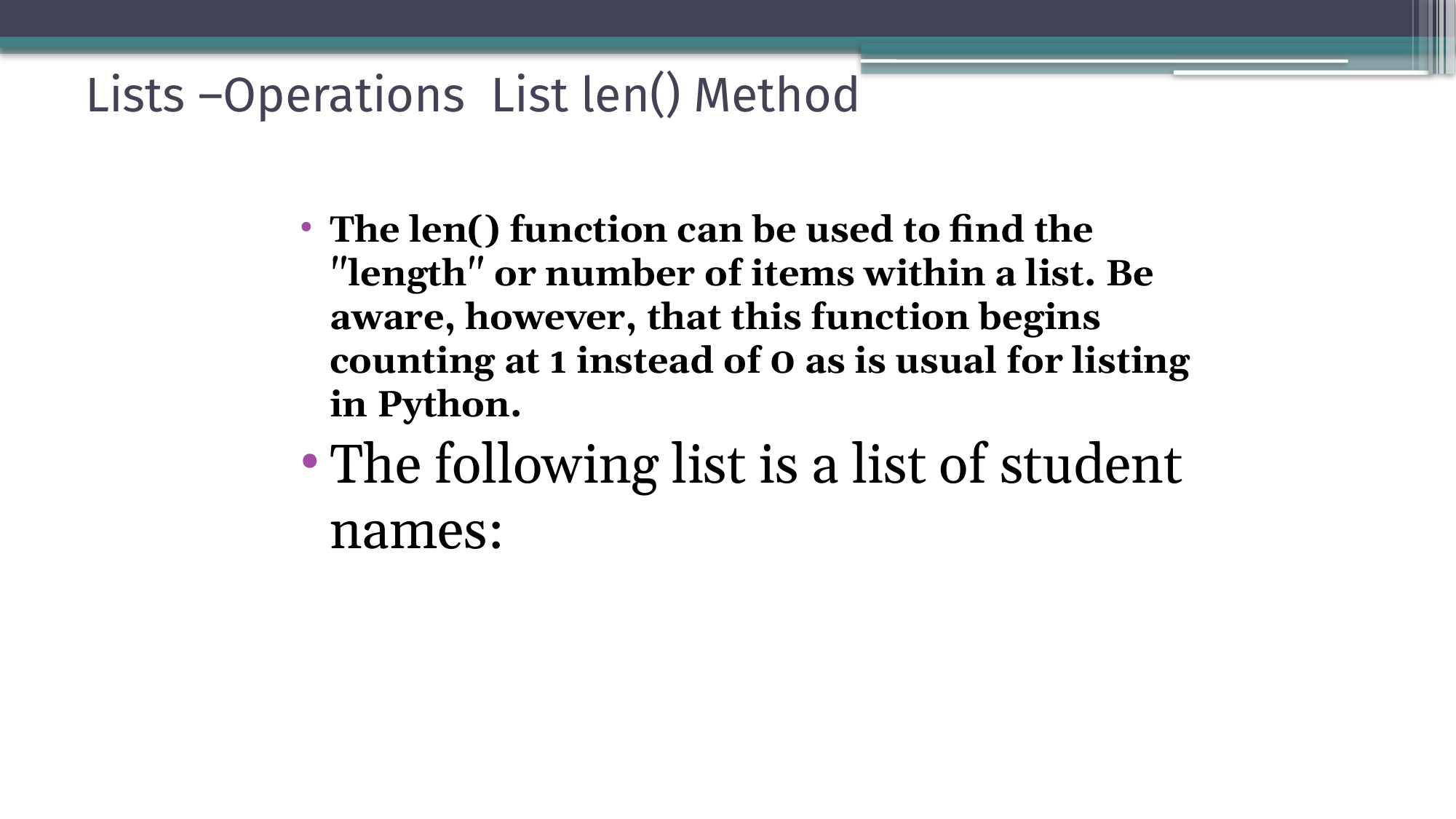

# Lists –Operations  List len() Method
The len() function can be used to find the "length" or number of items within a list. Be aware, however, that this function begins counting at 1 instead of 0 as is usual for listing in Python.
The following list is a list of student names: